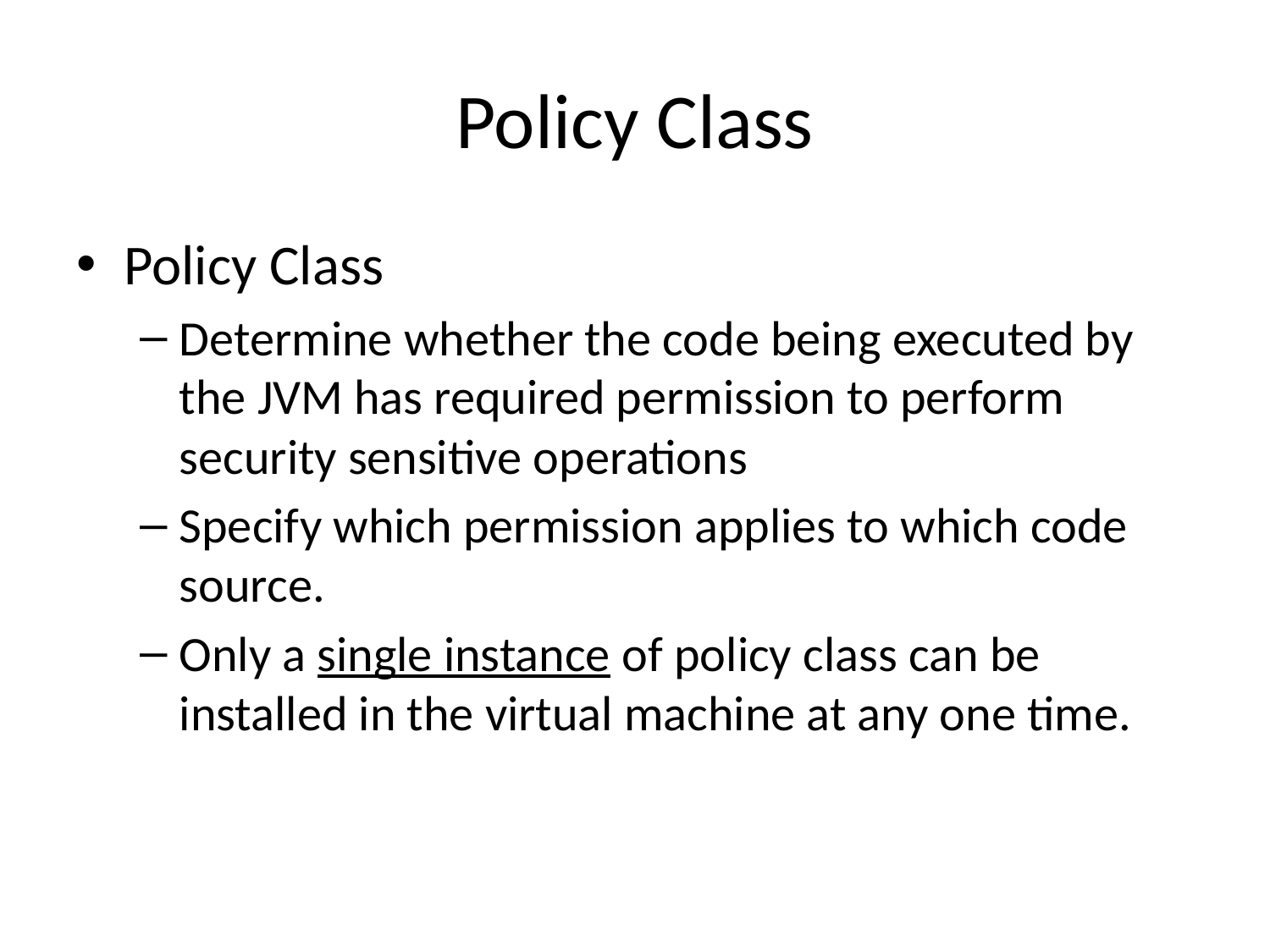

# Policy Class
Policy Class
Determine whether the code being executed by the JVM has required permission to perform security sensitive operations
Specify which permission applies to which code source.
Only a single instance of policy class can be installed in the virtual machine at any one time.